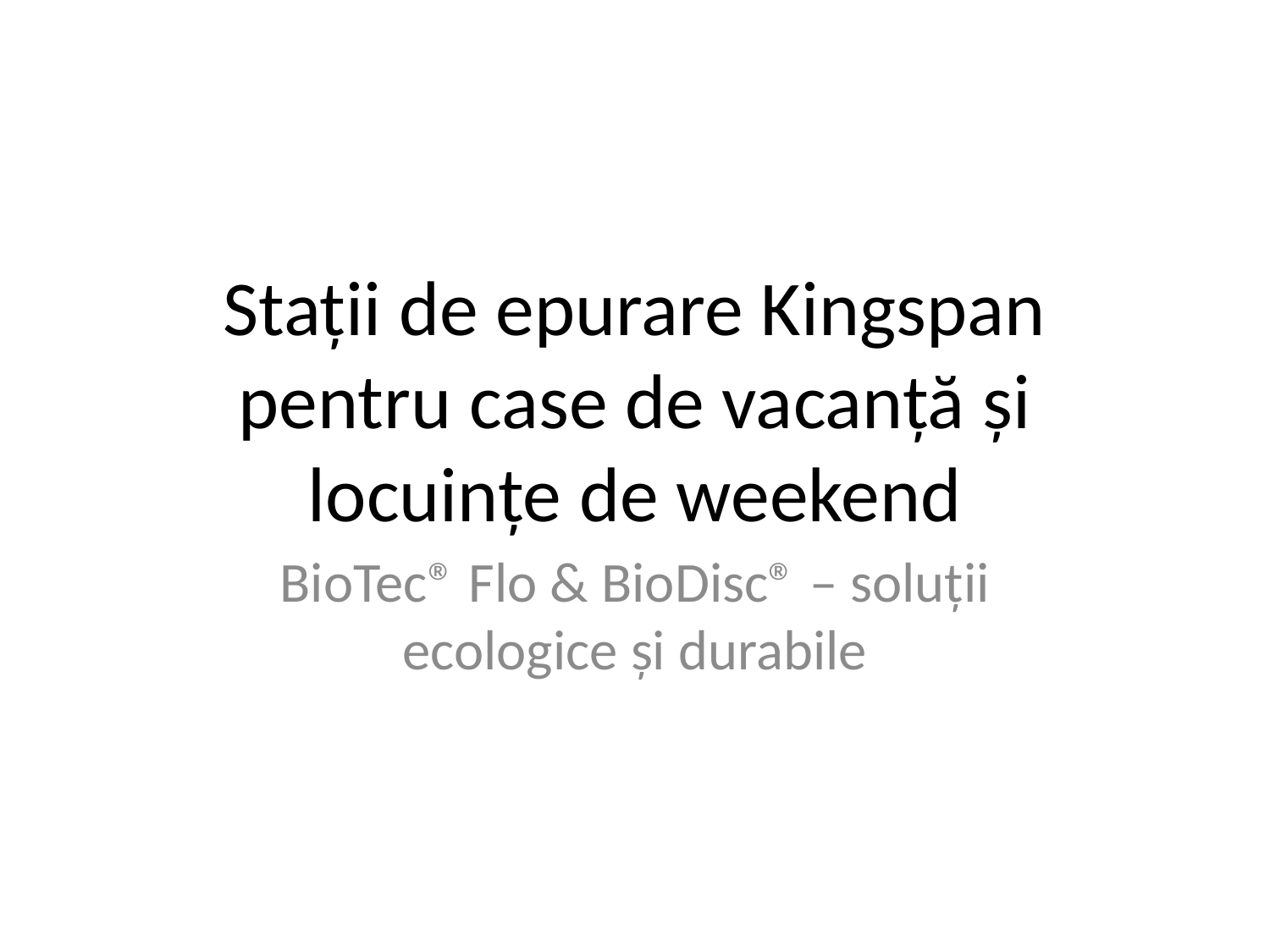

# Stații de epurare Kingspan
pentru case de vacanță și locuințe de weekend
BioTec® Flo & BioDisc® – soluții ecologice și durabile